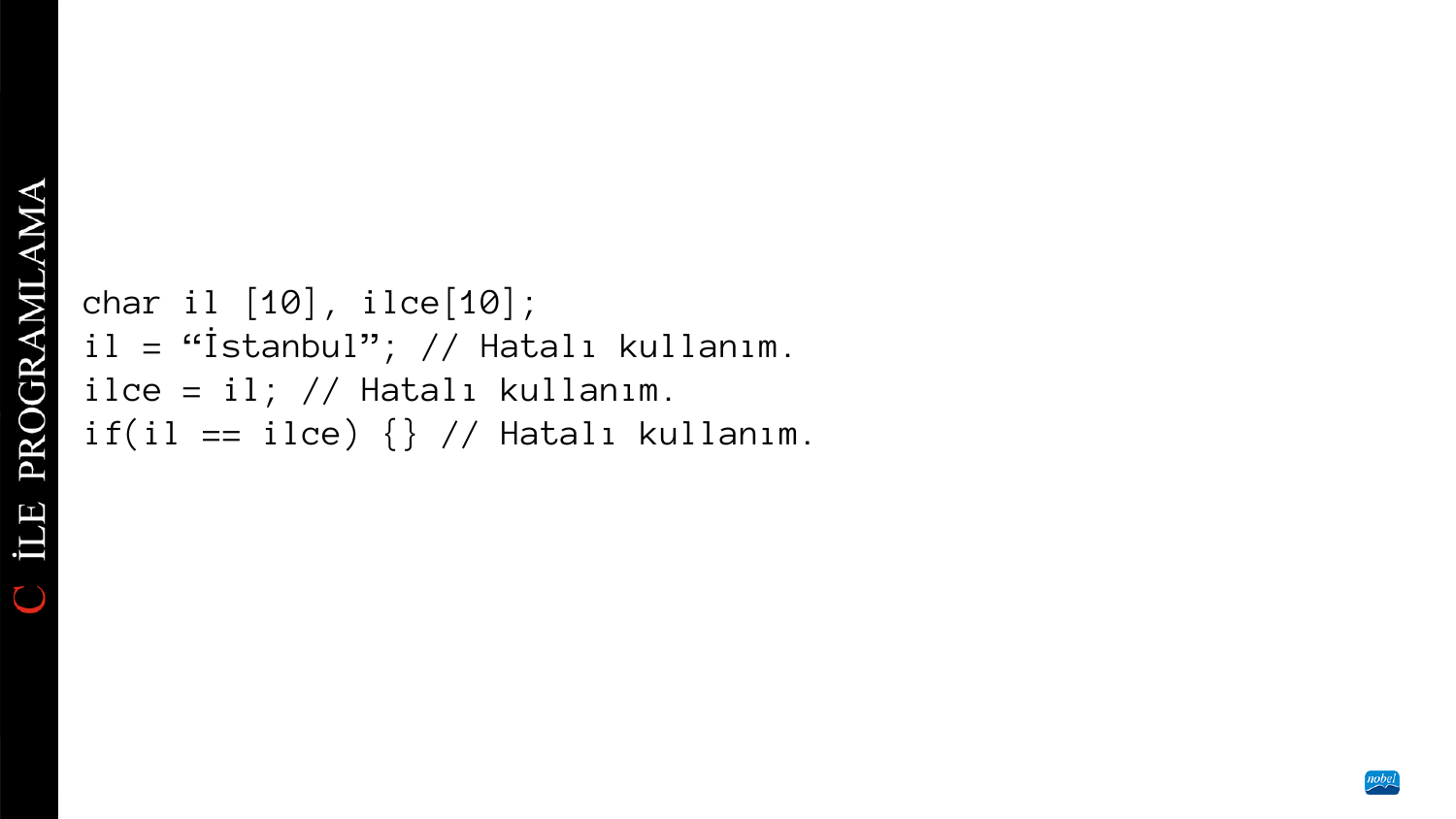

char il [10], ilce[10];
il = “İstanbul”; // Hatalı kullanım.
ilce = il; // Hatalı kullanım.
if(il == ilce) {} // Hatalı kullanım.